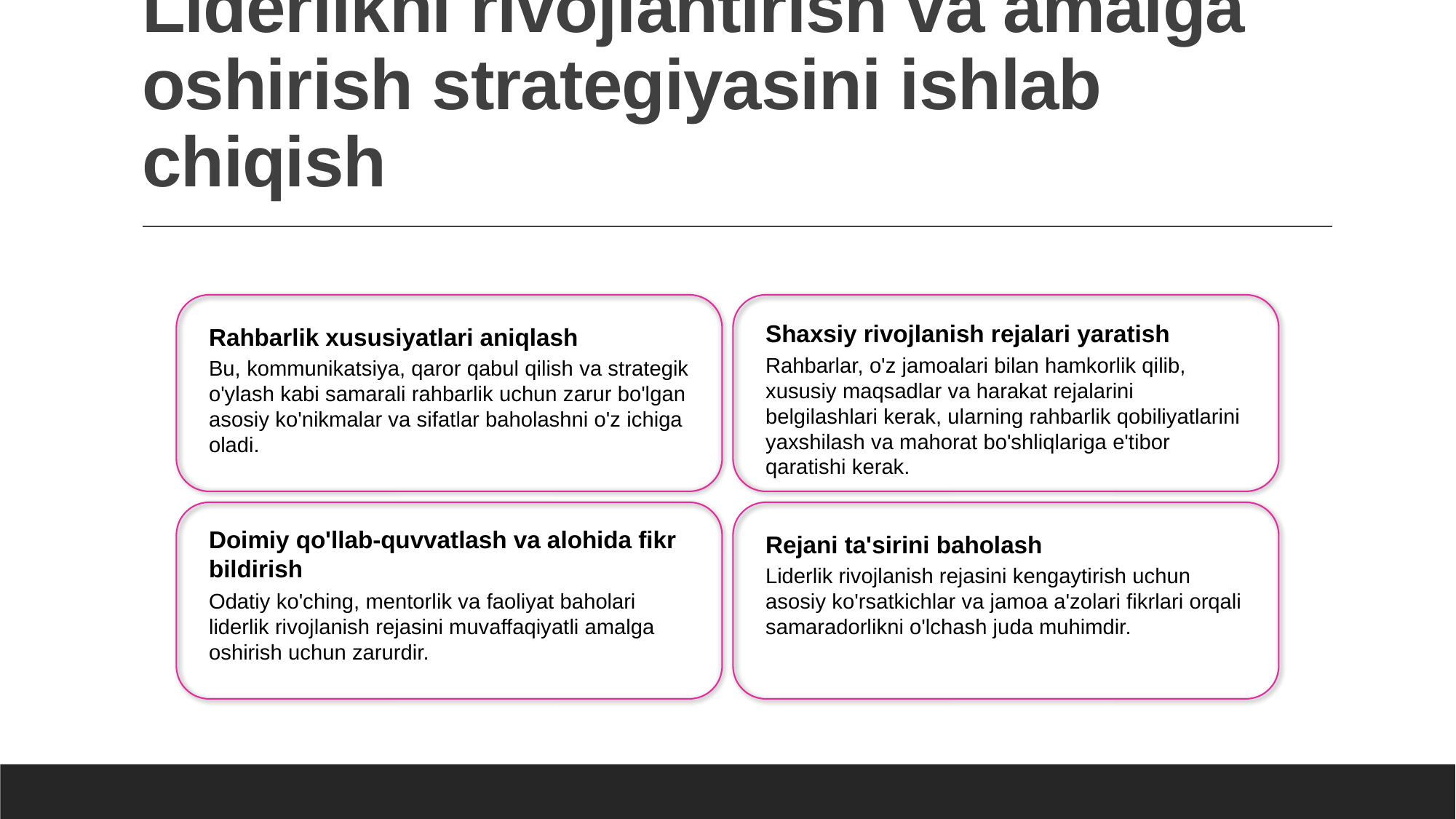

# Liderlikni rivojlantirish va amalga oshirish strategiyasini ishlab chiqish

Shaxsiy rivojlanish rejalari yaratish
Rahbarlik xususiyatlari aniqlash
Rahbarlar, o'z jamoalari bilan hamkorlik qilib, xususiy maqsadlar va harakat rejalarini belgilashlari kerak, ularning rahbarlik qobiliyatlarini yaxshilash va mahorat bo'shliqlariga e'tibor qaratishi kerak.
Bu, kommunikatsiya, qaror qabul qilish va strategik o'ylash kabi samarali rahbarlik uchun zarur bo'lgan asosiy ko'nikmalar va sifatlar baholashni o'z ichiga oladi.

Doimiy qo'llab-quvvatlash va alohida fikr bildirish
Rejani ta'sirini baholash
Liderlik rivojlanish rejasini kengaytirish uchun asosiy ko'rsatkichlar va jamoa a'zolari fikrlari orqali samaradorlikni o'lchash juda muhimdir.
Odatiy ko'ching, mentorlik va faoliyat baholari liderlik rivojlanish rejasini muvaffaqiyatli amalga oshirish uchun zarurdir.